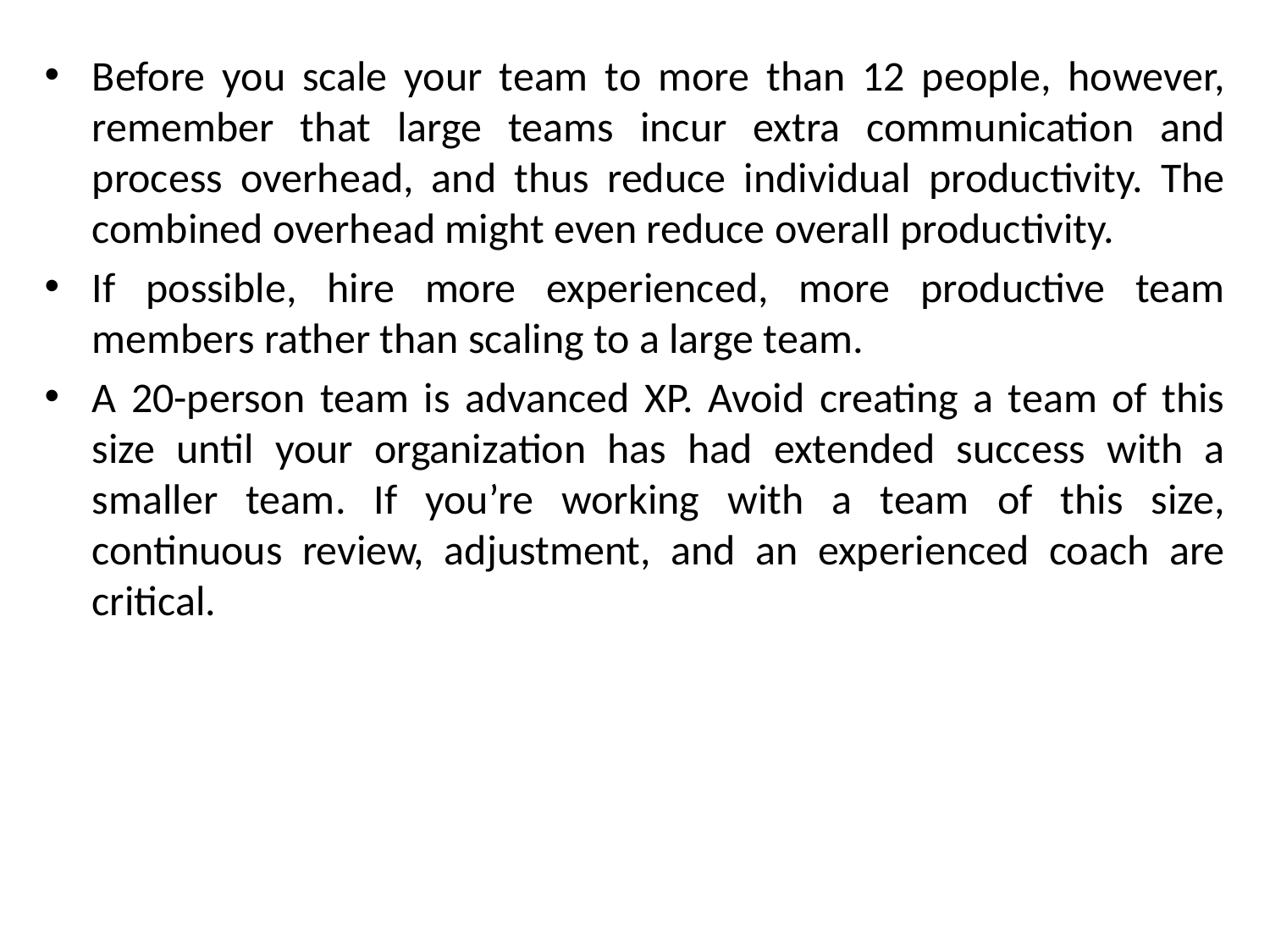

Before you scale your team to more than 12 people, however, remember that large teams incur extra communication and process overhead, and thus reduce individual productivity. The combined overhead might even reduce overall productivity.
If possible, hire more experienced, more productive team members rather than scaling to a large team.
A 20-person team is advanced XP. Avoid creating a team of this size until your organization has had extended success with a smaller team. If you’re working with a team of this size, continuous review, adjustment, and an experienced coach are critical.